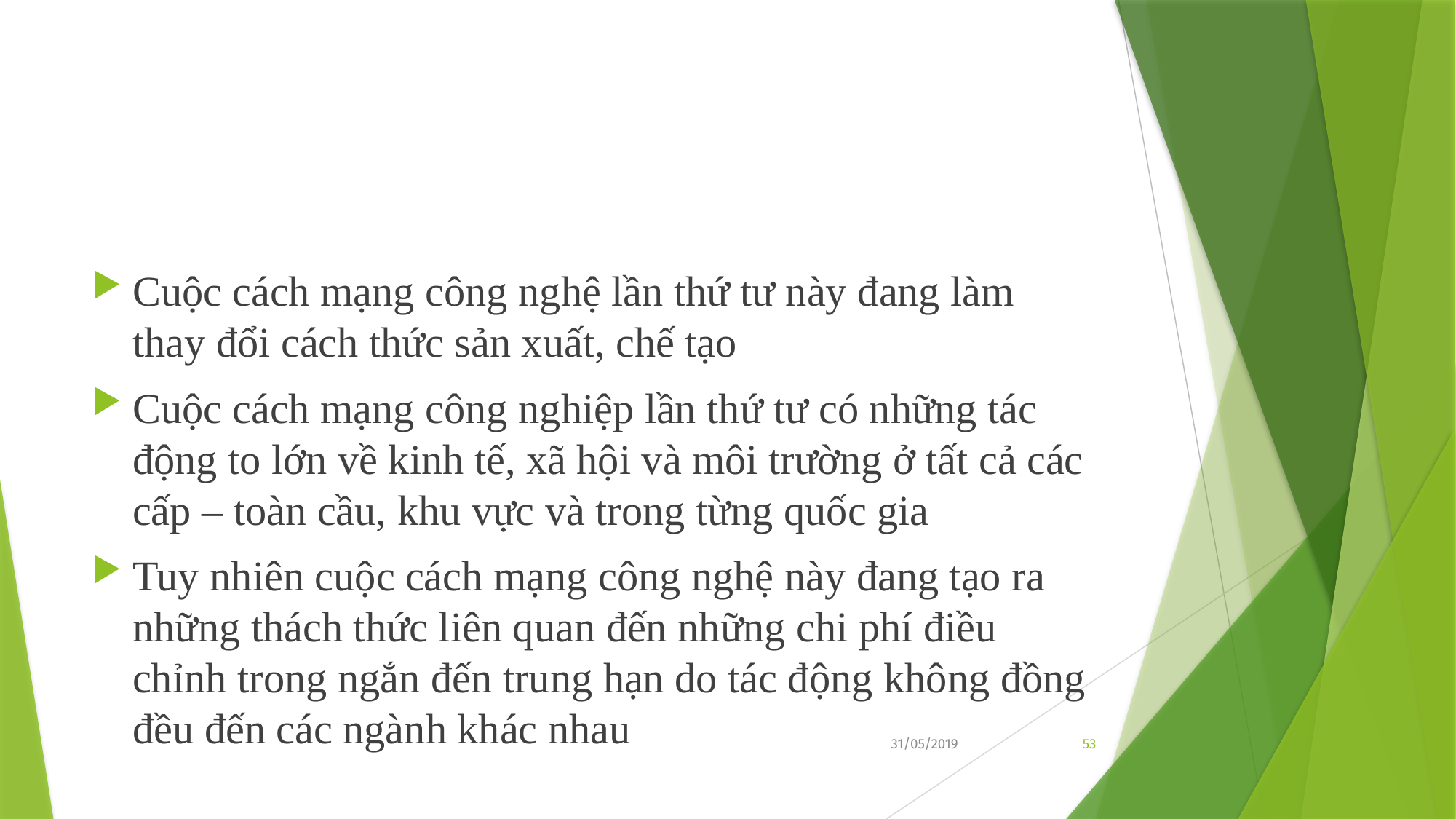

#
Cuộc cách mạng công nghệ lần thứ tư này đang làm thay đổi cách thức sản xuất, chế tạo
Cuộc cách mạng công nghiệp lần thứ tư có những tác động to lớn về kinh tế, xã hội và môi trường ở tất cả các cấp – toàn cầu, khu vực và trong từng quốc gia
Tuy nhiên cuộc cách mạng công nghệ này đang tạo ra những thách thức liên quan đến những chi phí điều chỉnh trong ngắn đến trung hạn do tác động không đồng đều đến các ngành khác nhau

31/05/2019
53